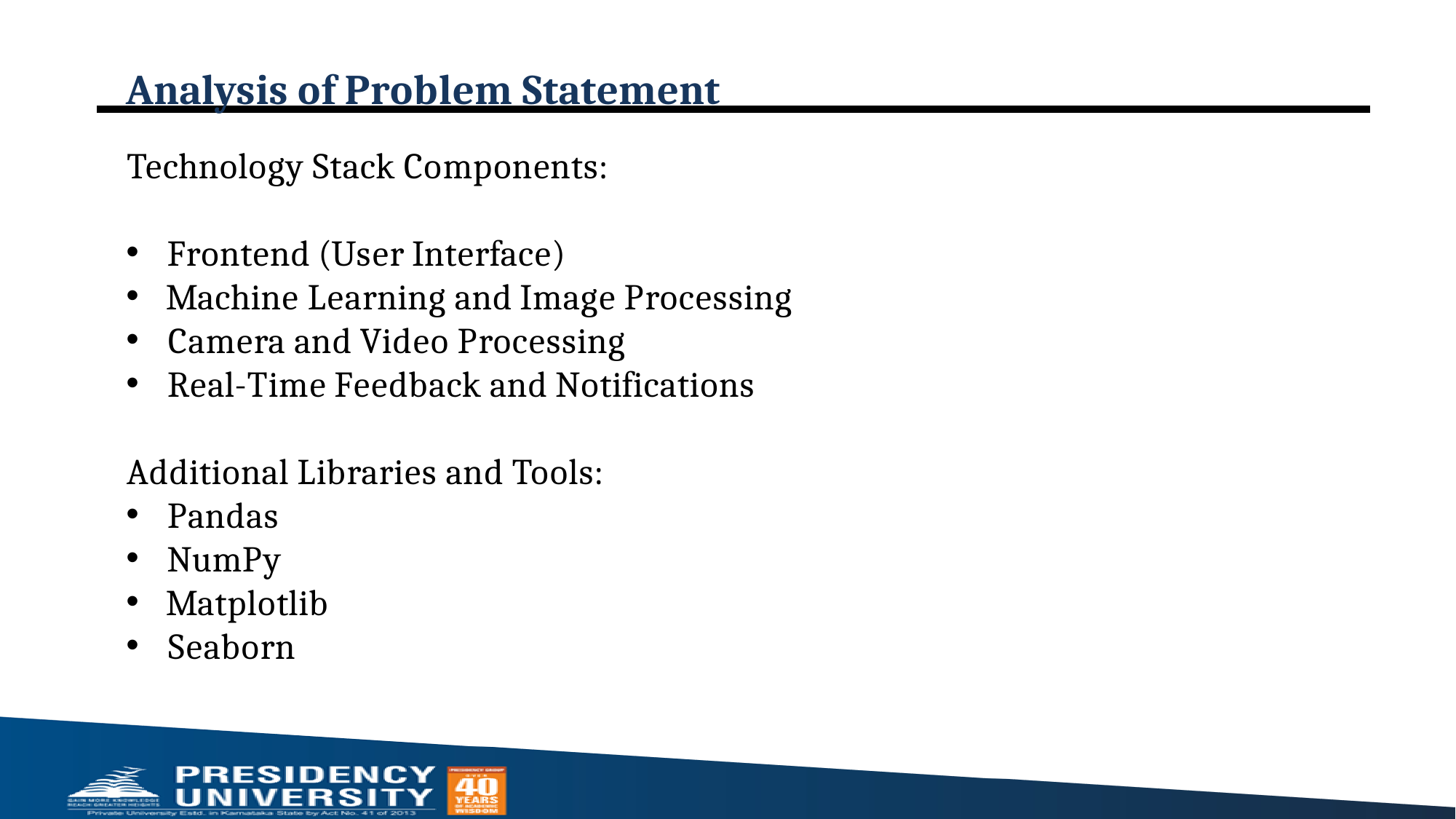

# Analysis of Problem Statement
Technology Stack Components:

Frontend (User Interface)
Machine Learning and Image Processing
Camera and Video Processing
Real-Time Feedback and Notifications

Additional Libraries and Tools:
Pandas
NumPy
Matplotlib
Seaborn